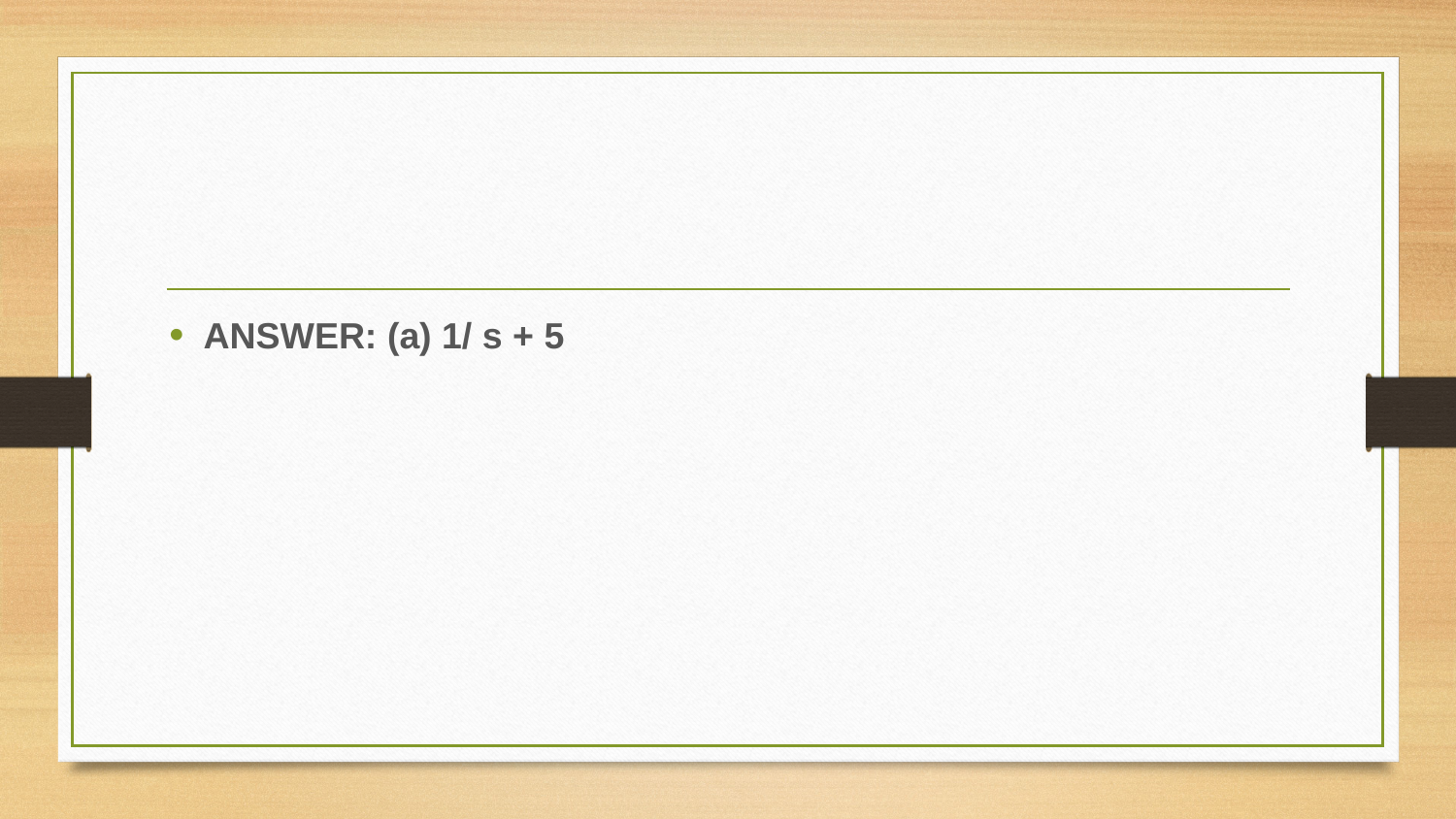

#
ANSWER: (a) 1/ s + 5